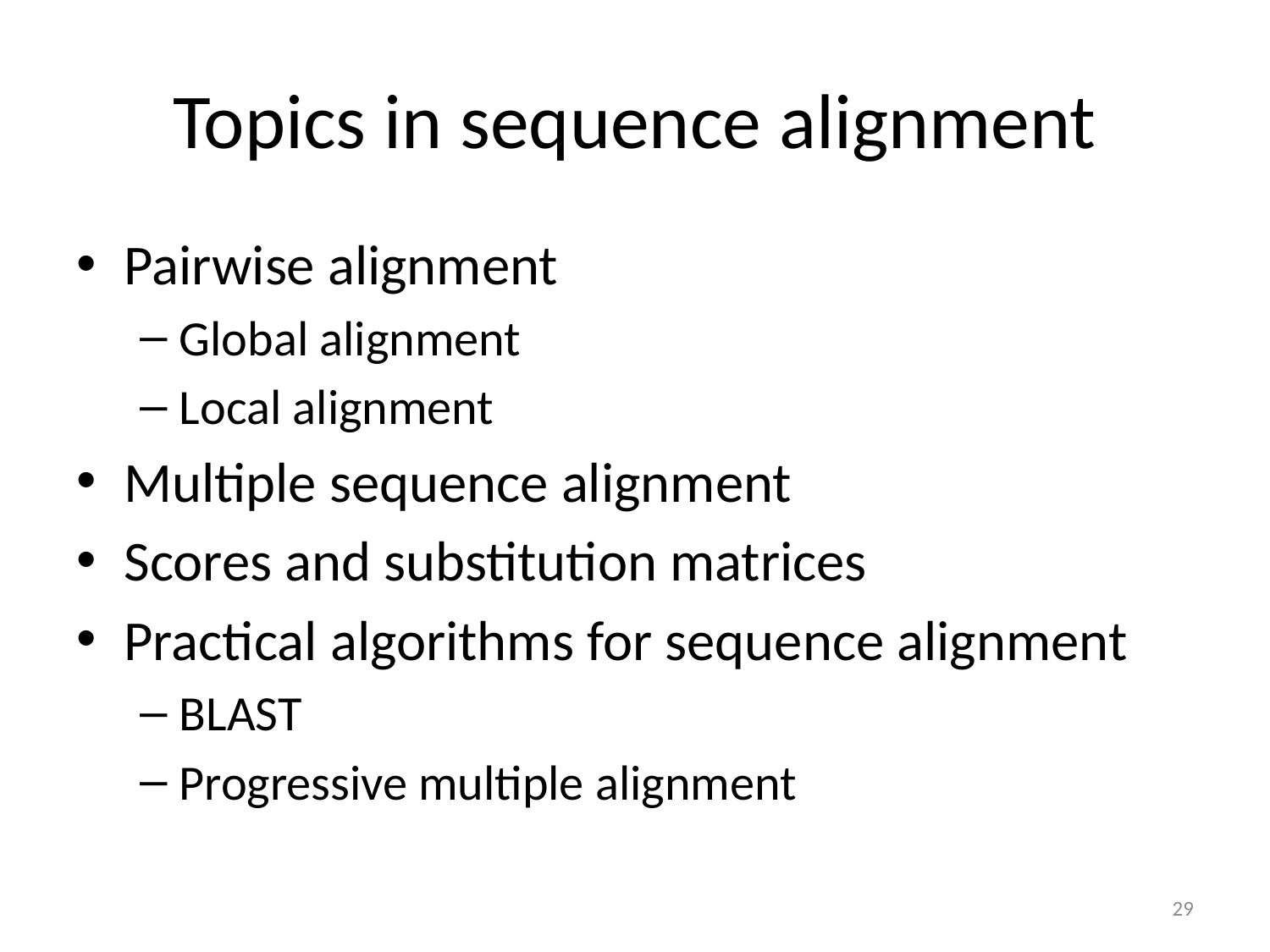

# Topics in sequence alignment
Pairwise alignment
Global alignment
Local alignment
Multiple sequence alignment
Scores and substitution matrices
Practical algorithms for sequence alignment
BLAST
Progressive multiple alignment

29